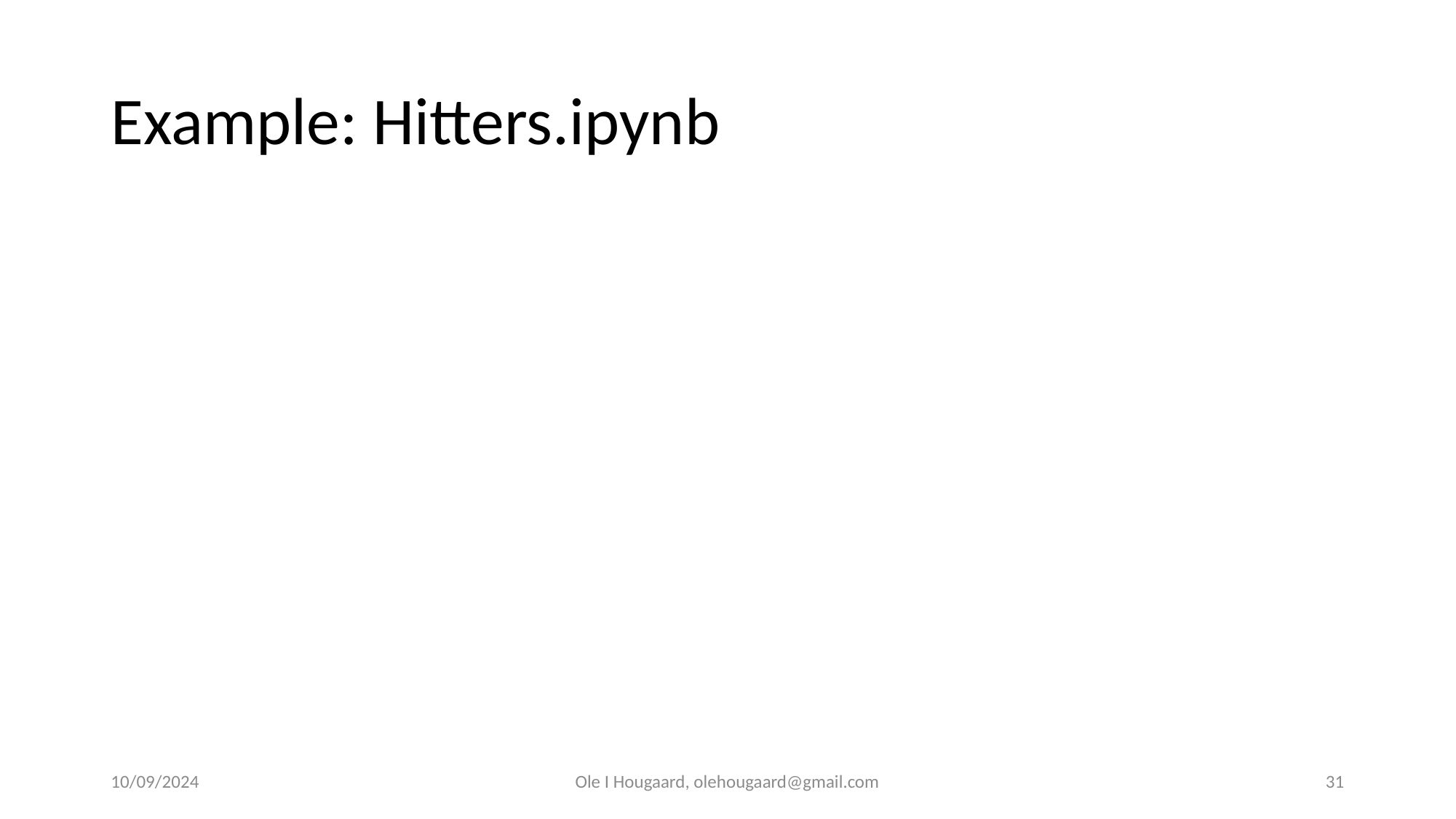

# Example: Hitters.ipynb
10/09/2024
Ole I Hougaard, olehougaard@gmail.com
31